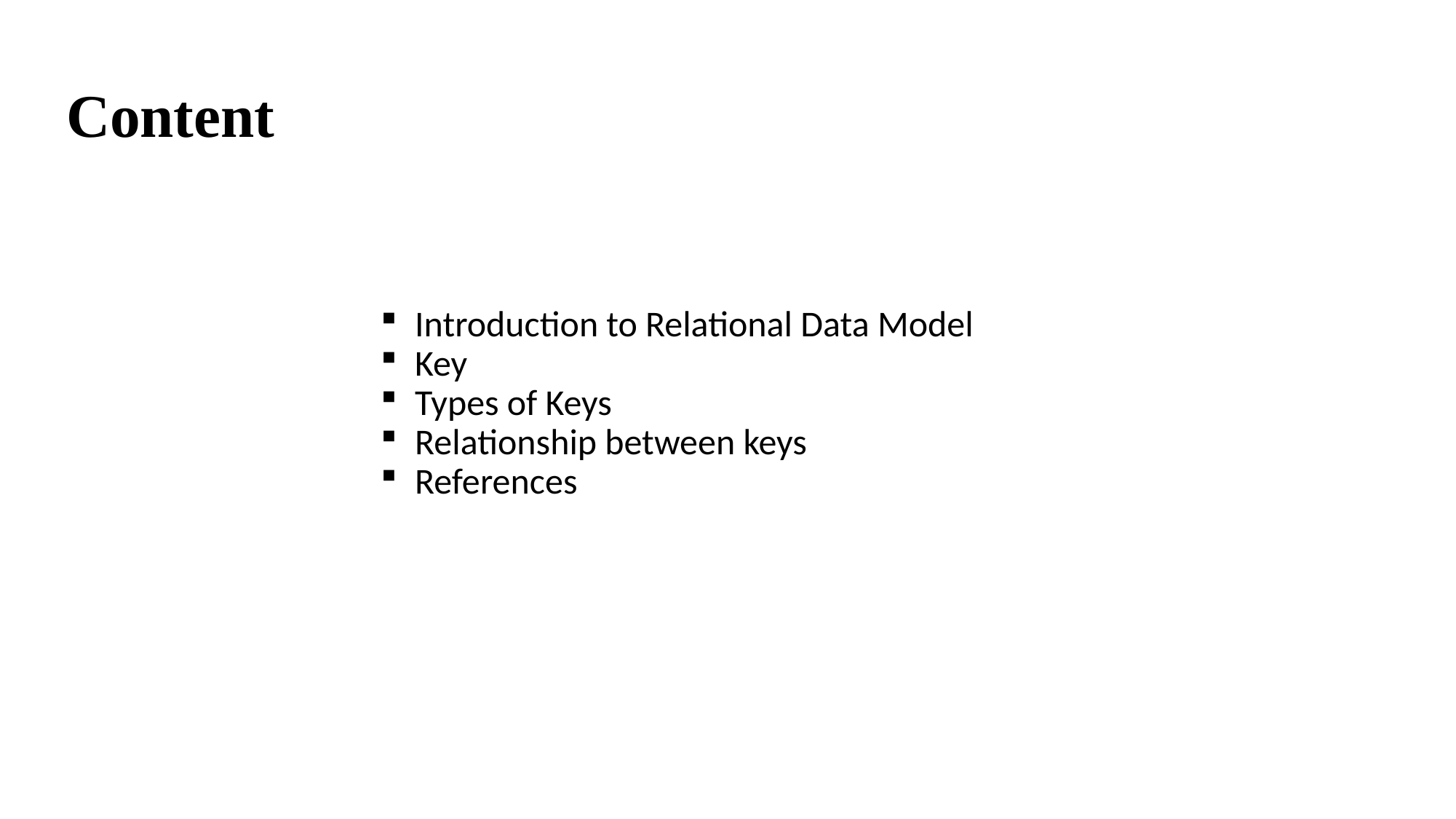

# Content
Introduction to Relational Data Model
Key
Types of Keys
Relationship between keys
References